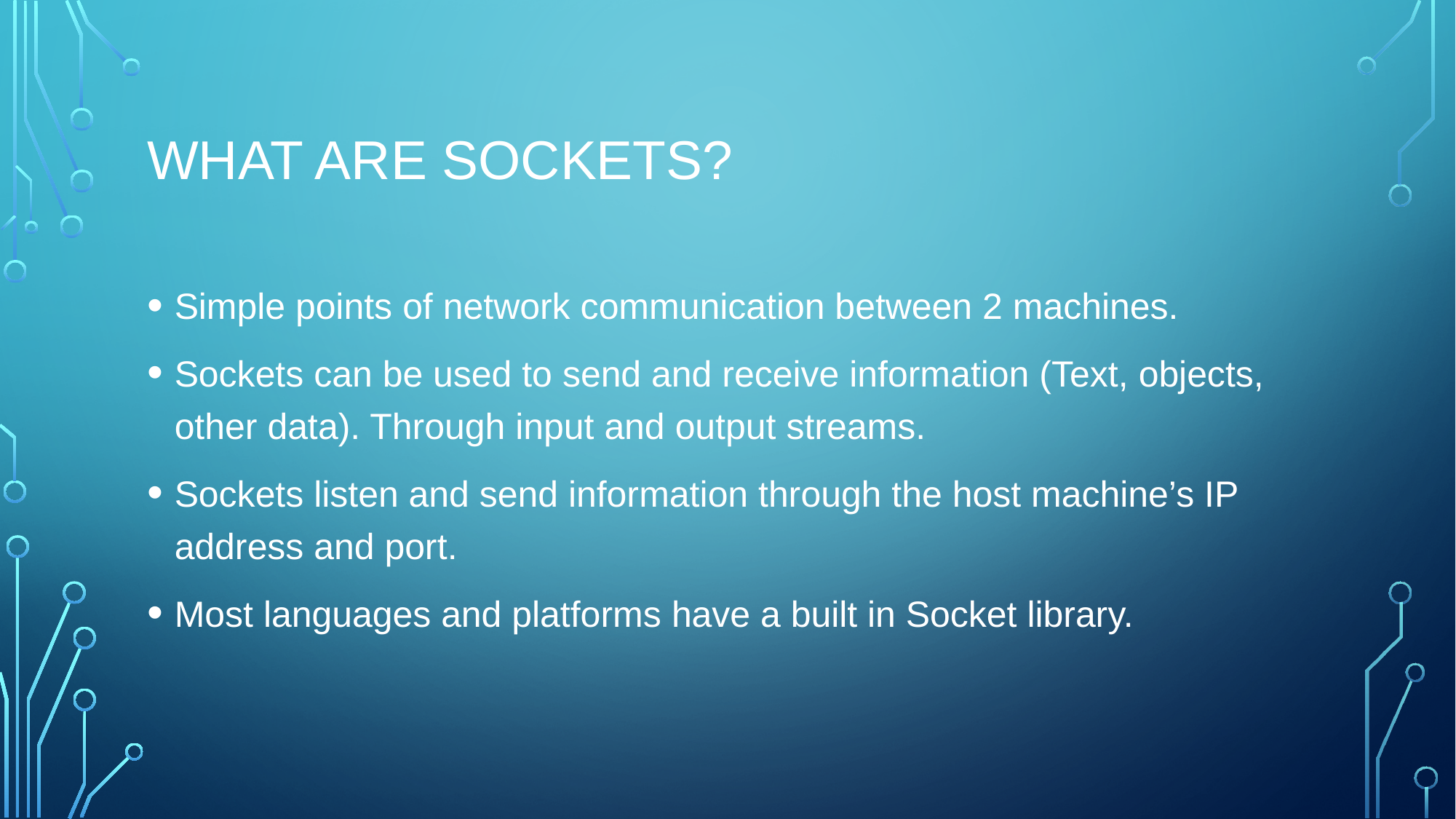

# What are Sockets?
Simple points of network communication between 2 machines.
Sockets can be used to send and receive information (Text, objects, other data). Through input and output streams.
Sockets listen and send information through the host machine’s IP address and port.
Most languages and platforms have a built in Socket library.